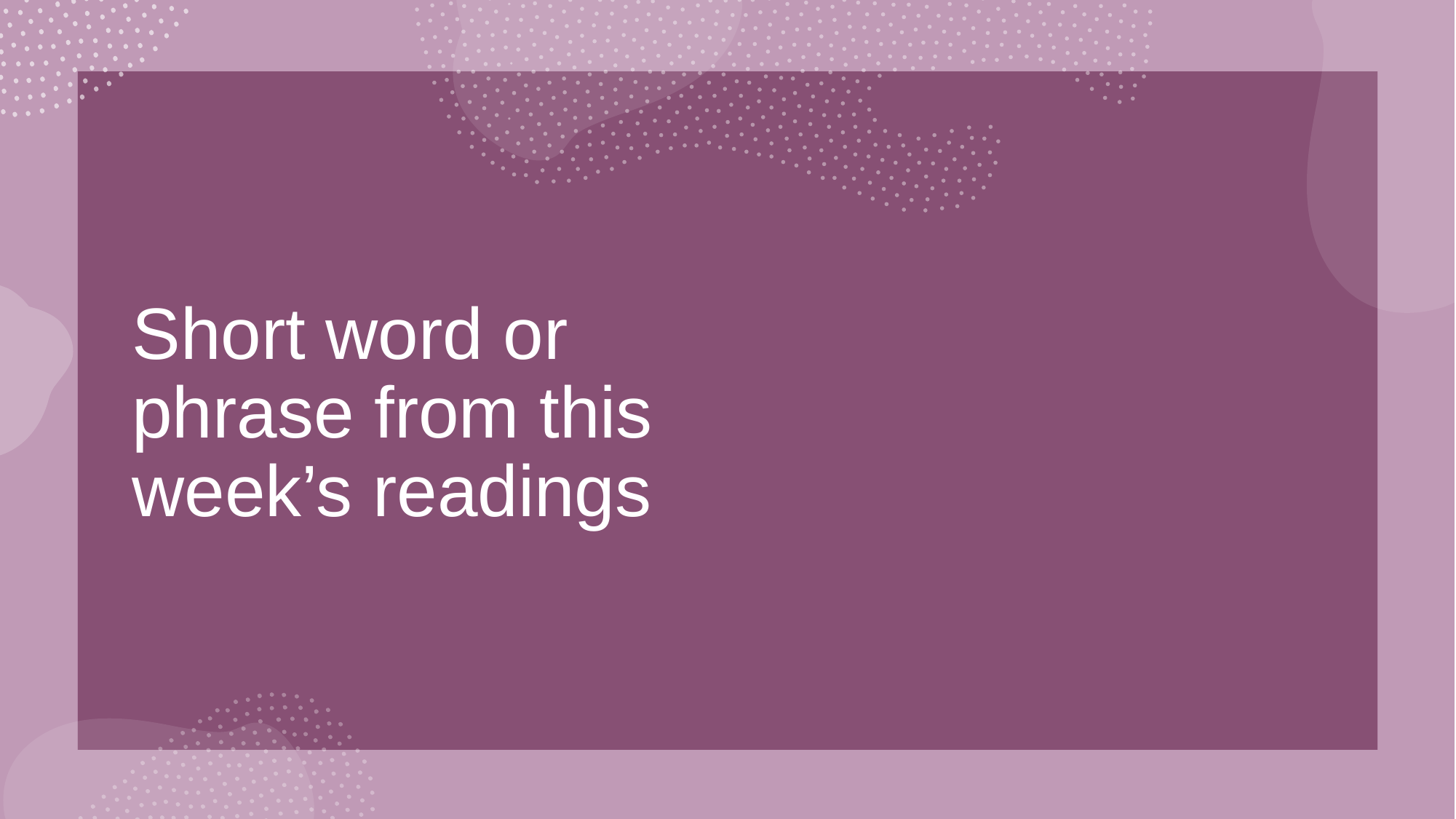

# Short word or phrase from this week’s readings